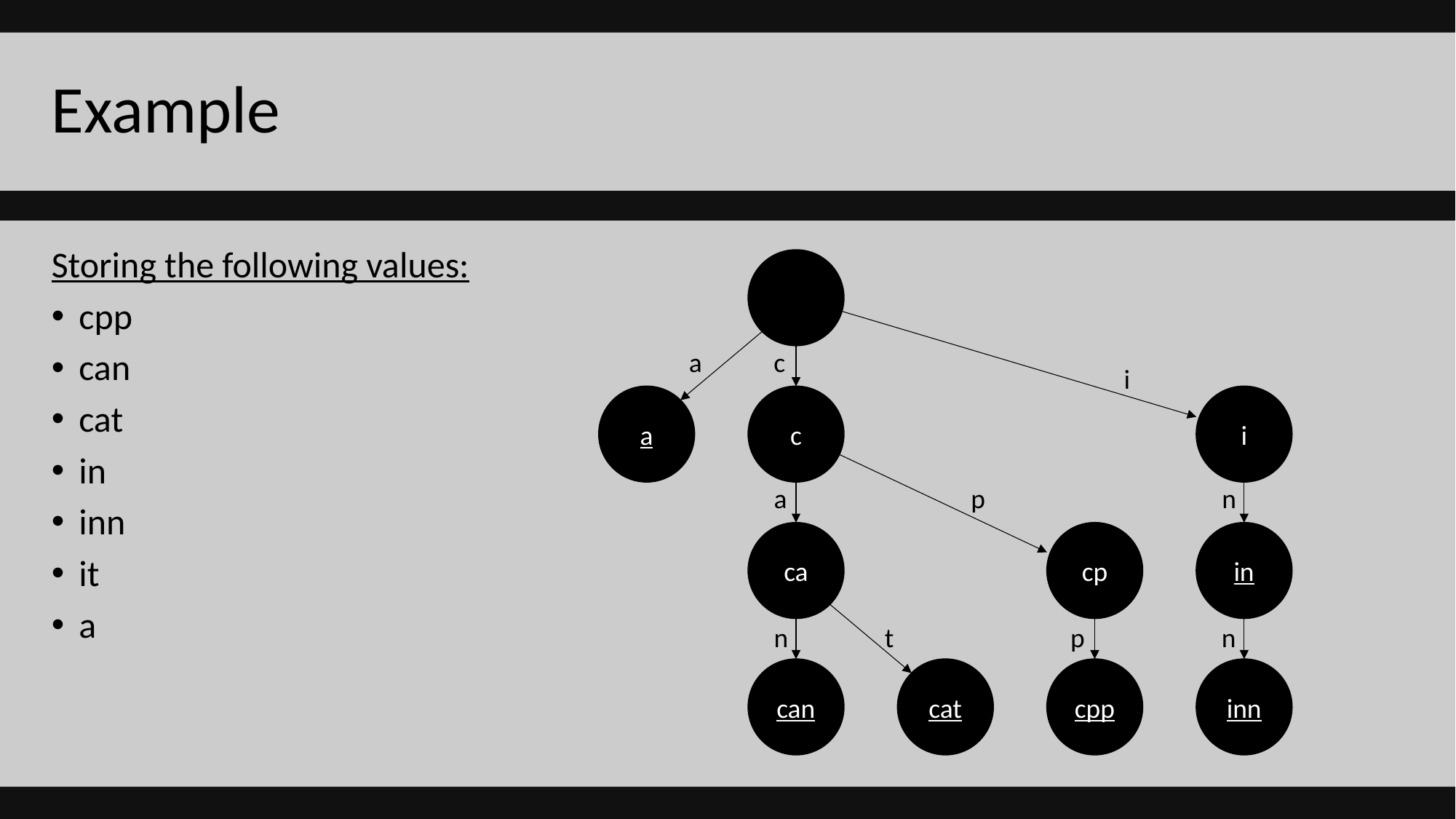

# Example
Storing the following values:
cpp
can
cat
in
inn
it
a

a
c
i
a
c
i
a
p
n
ca
cp
in
n
t
p
n
can
cat
cpp
inn